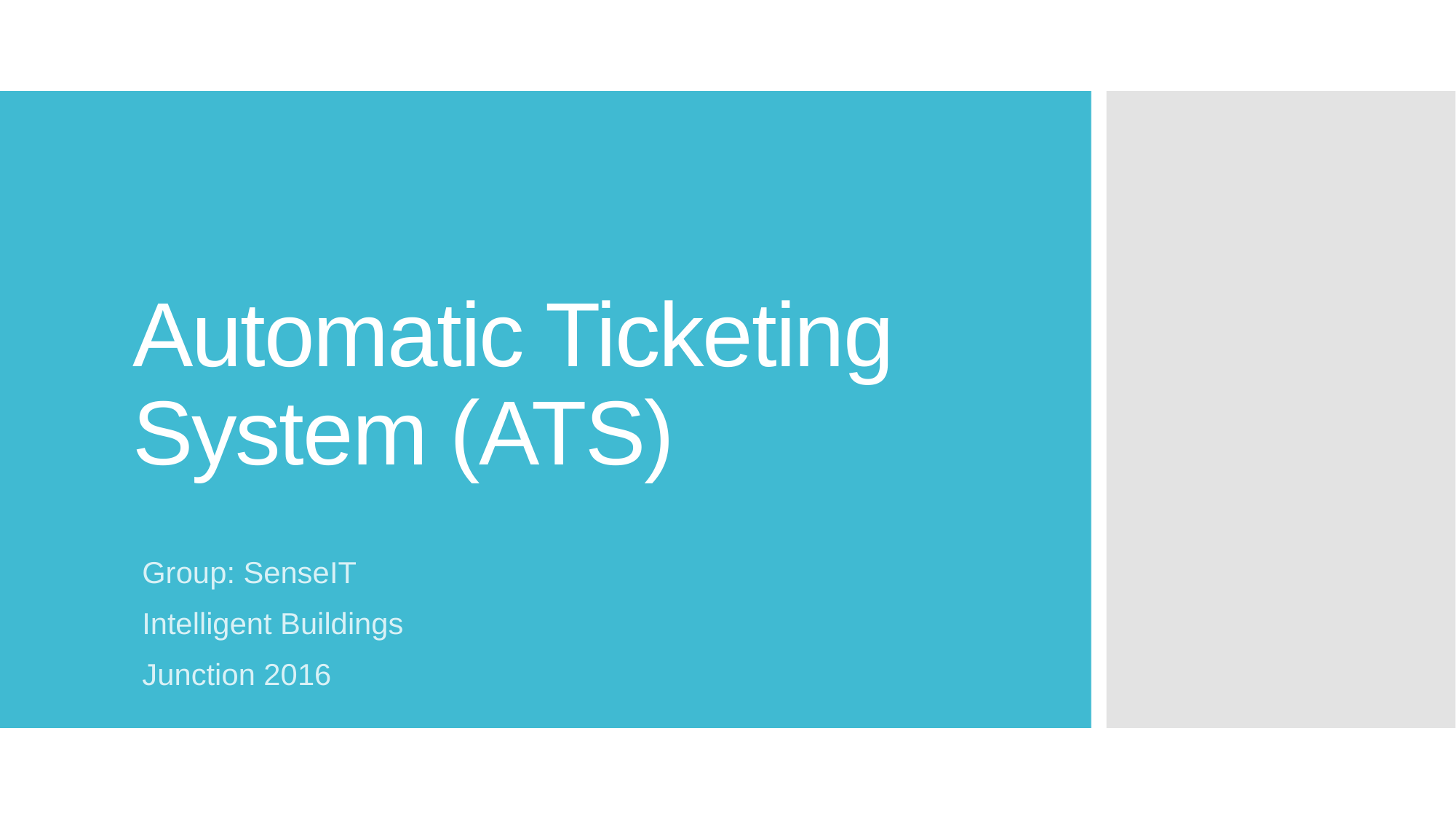

# Automatic Ticketing System (ATS)
Group: SenseIT
Intelligent Buildings
Junction 2016